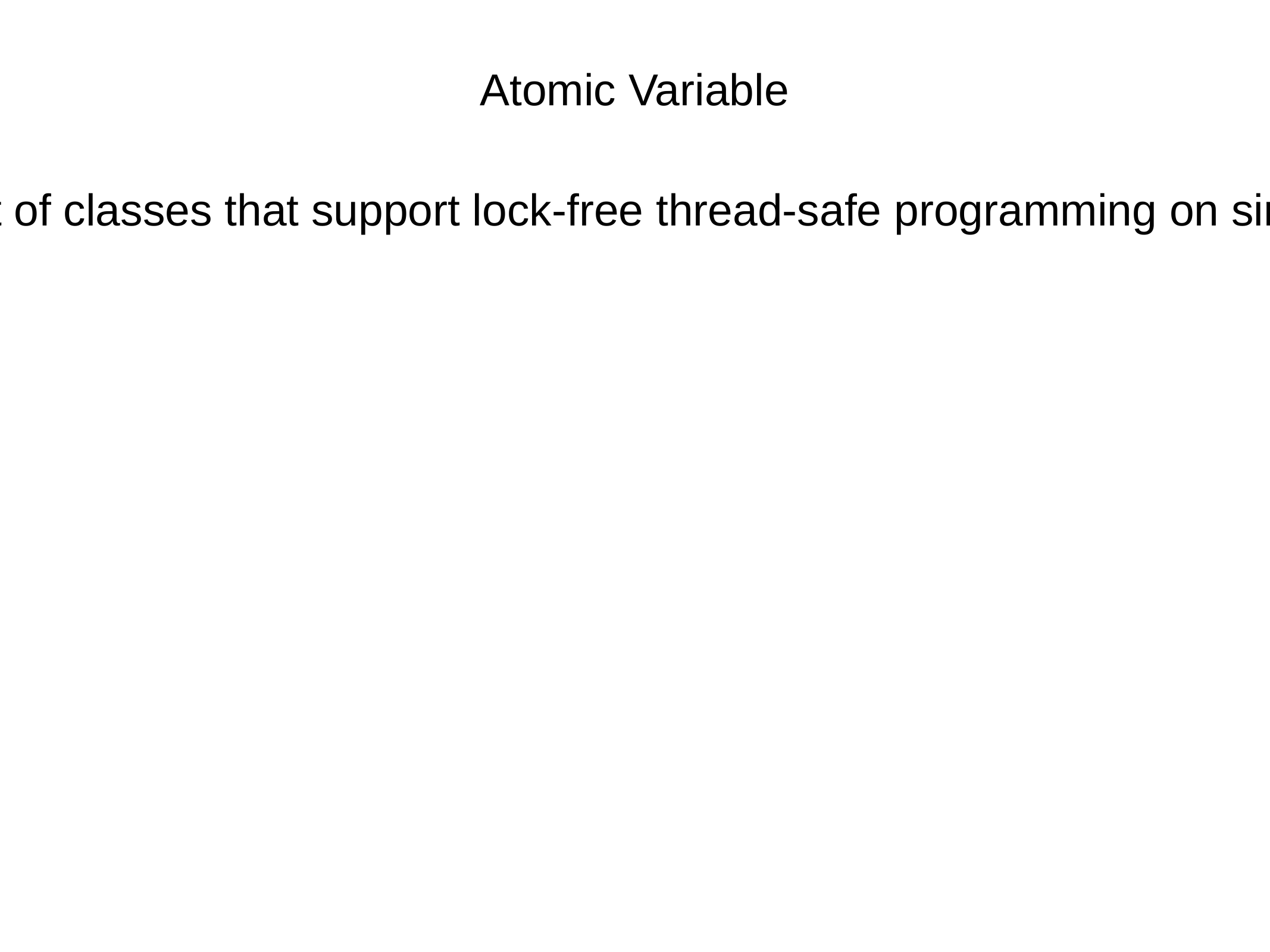

Atomic Variable
A small toolkit of classes that support lock-free thread-safe programming on single variables